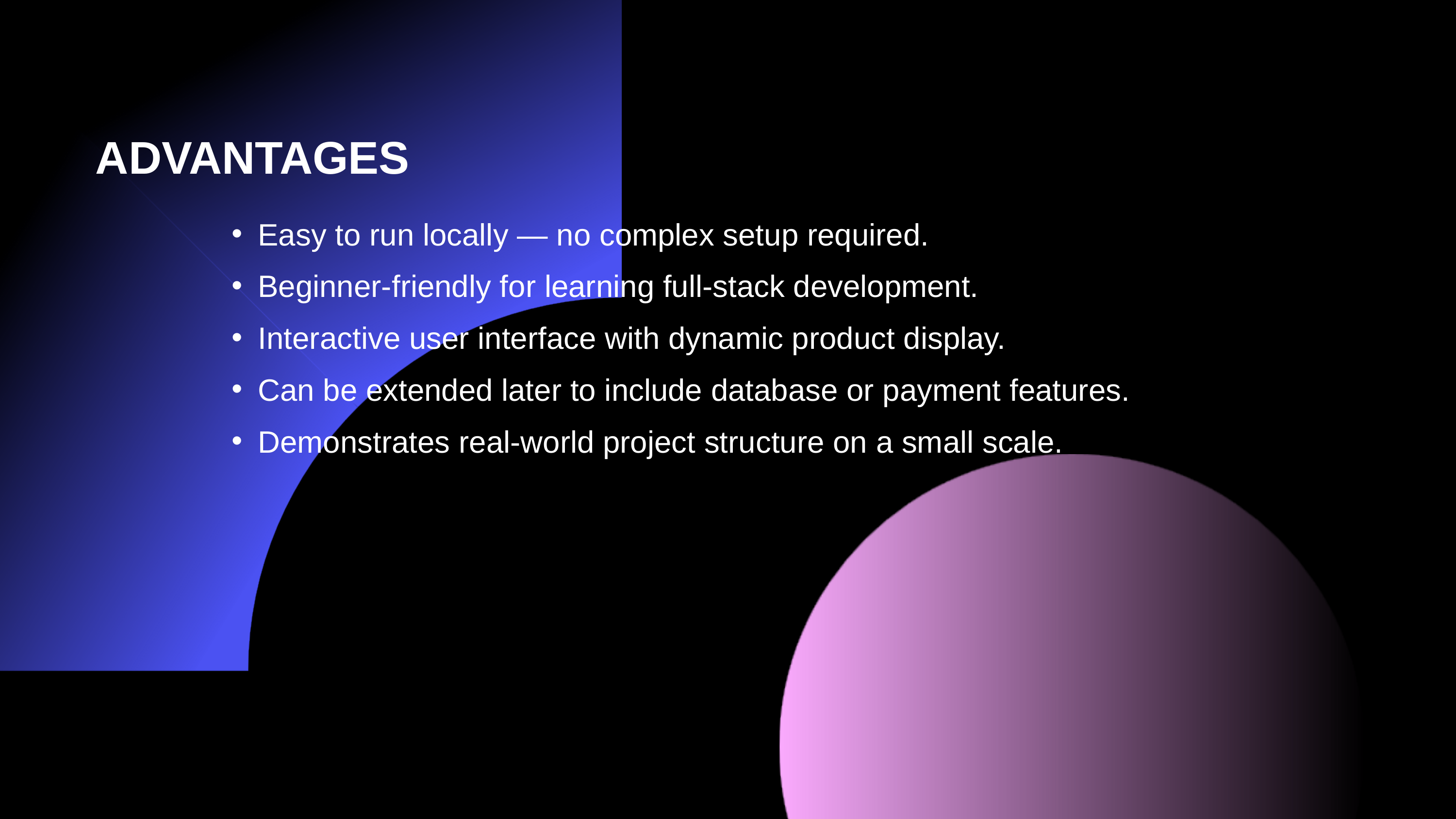

ADVANTAGES
Easy to run locally — no complex setup required.
Beginner-friendly for learning full-stack development.
Interactive user interface with dynamic product display.
Can be extended later to include database or payment features.
Demonstrates real-world project structure on a small scale.